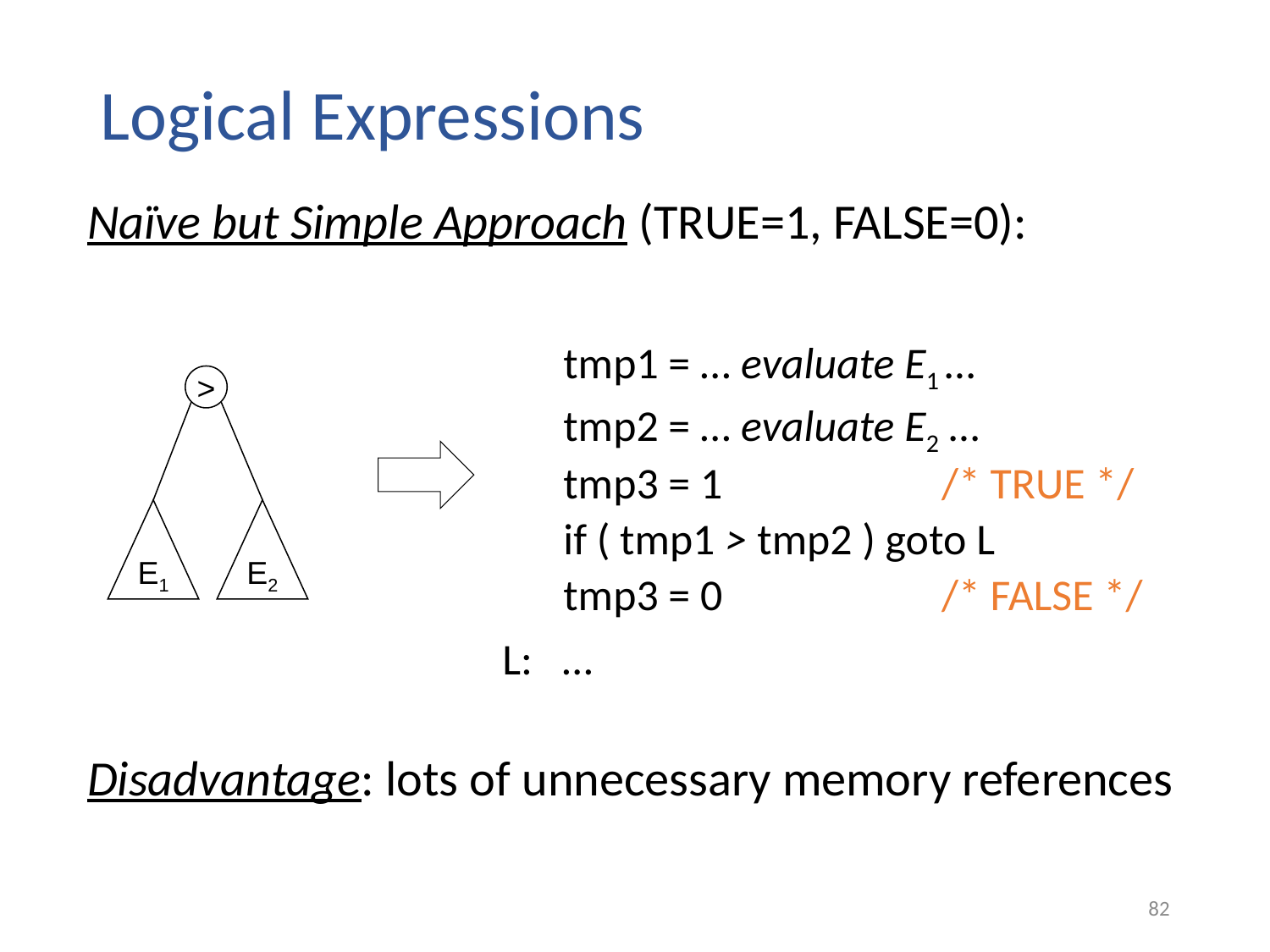

# Logical Expressions
Naïve but Simple Approach (TRUE=1, FALSE=0):

tmp1 = … evaluate E1 …
tmp2 = … evaluate E2 …
tmp3 = 1                      /* TRUE */
if ( tmp1 > tmp2 ) goto L
tmp3 = 0                      /* FALSE */
L:   …

>

E1
E2
Disadvantage: lots of unnecessary memory references
82